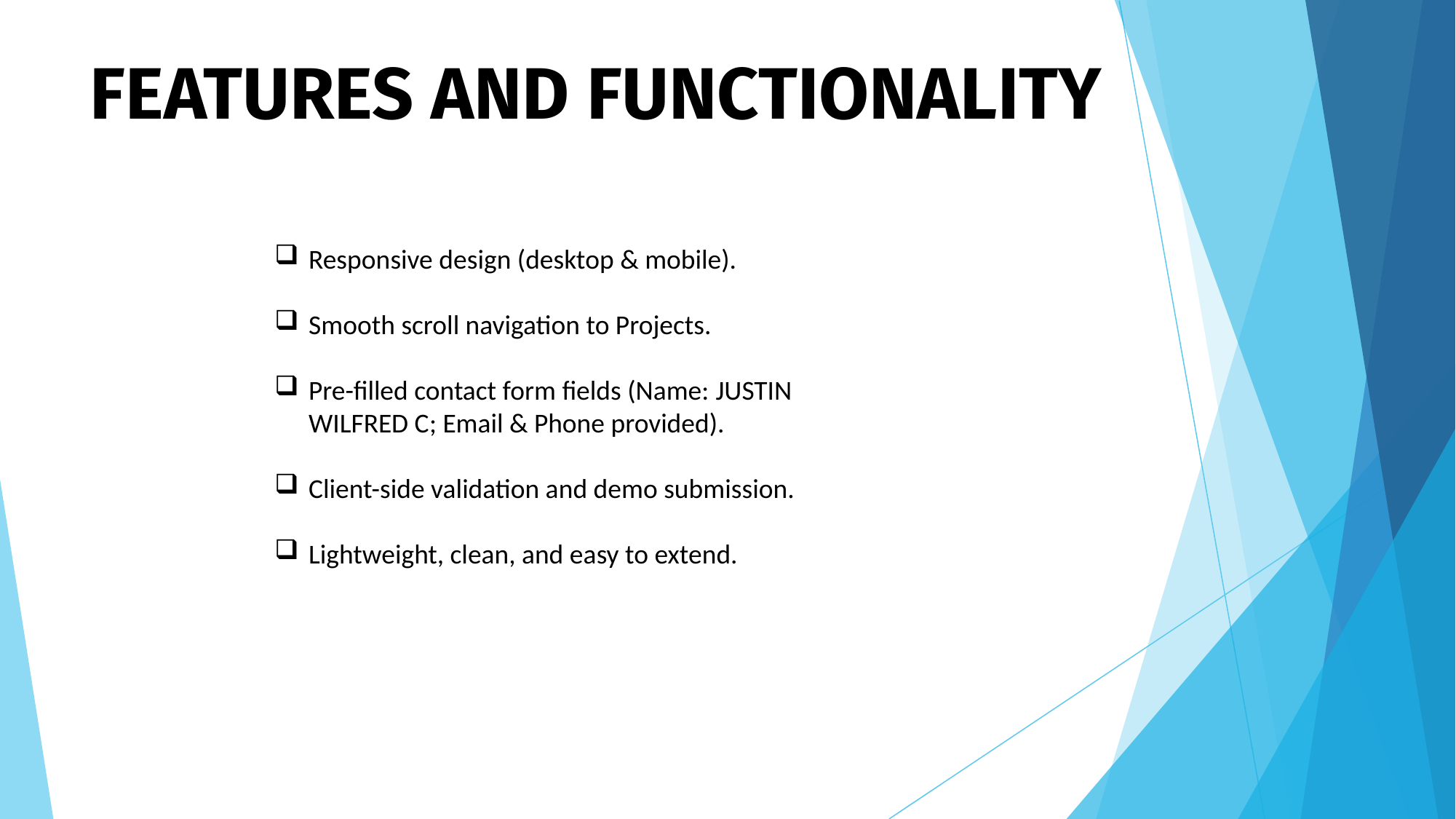

# FEATURES AND FUNCTIONALITY
Responsive design (desktop & mobile).

Smooth scroll navigation to Projects.

Pre-filled contact form fields (Name: JUSTIN WILFRED C; Email & Phone provided).

Client-side validation and demo submission.

Lightweight, clean, and easy to extend.